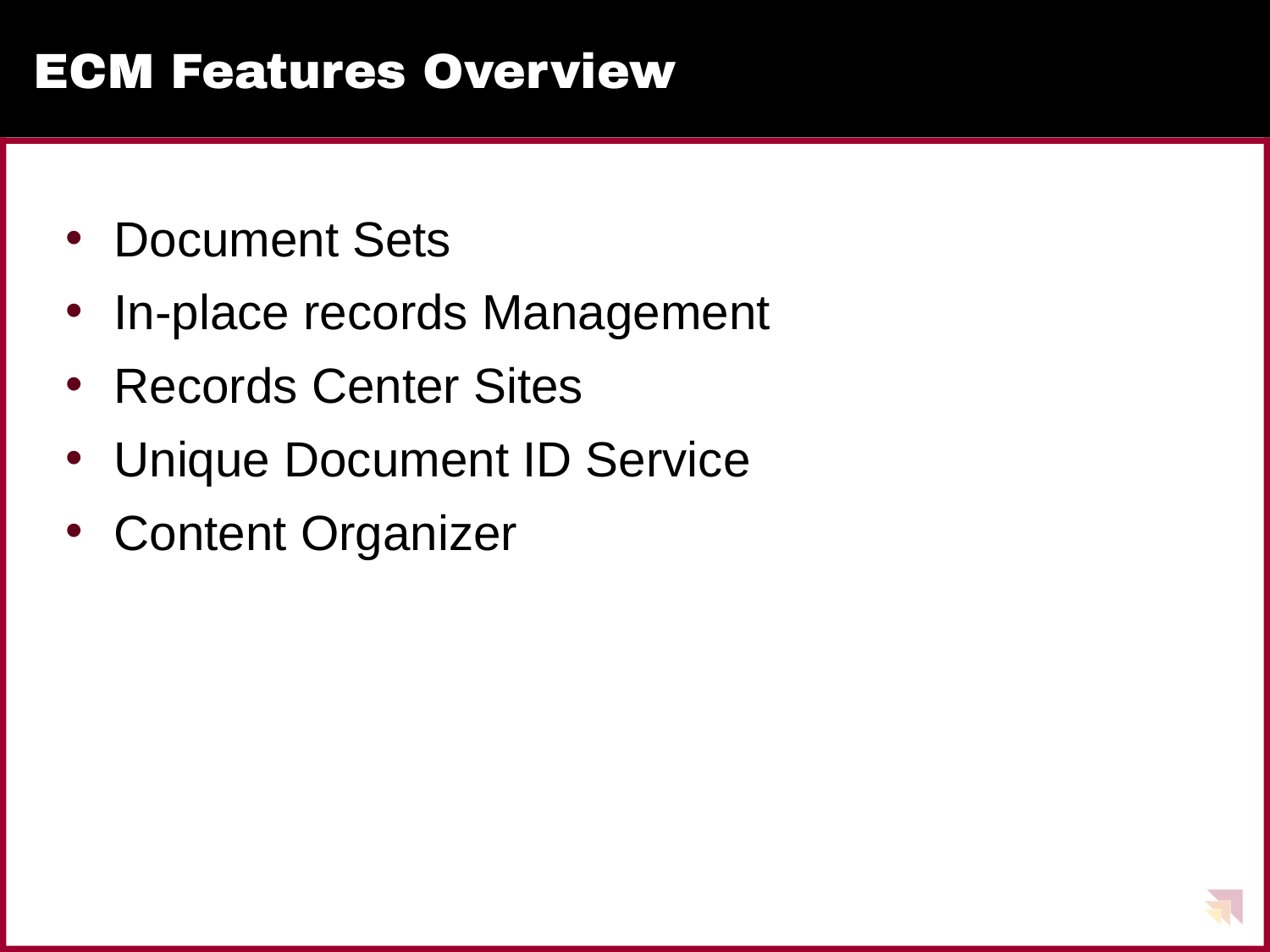

# ECM Features Overview
Document Sets
In-place records Management
Records Center Sites
Unique Document ID Service
Content Organizer